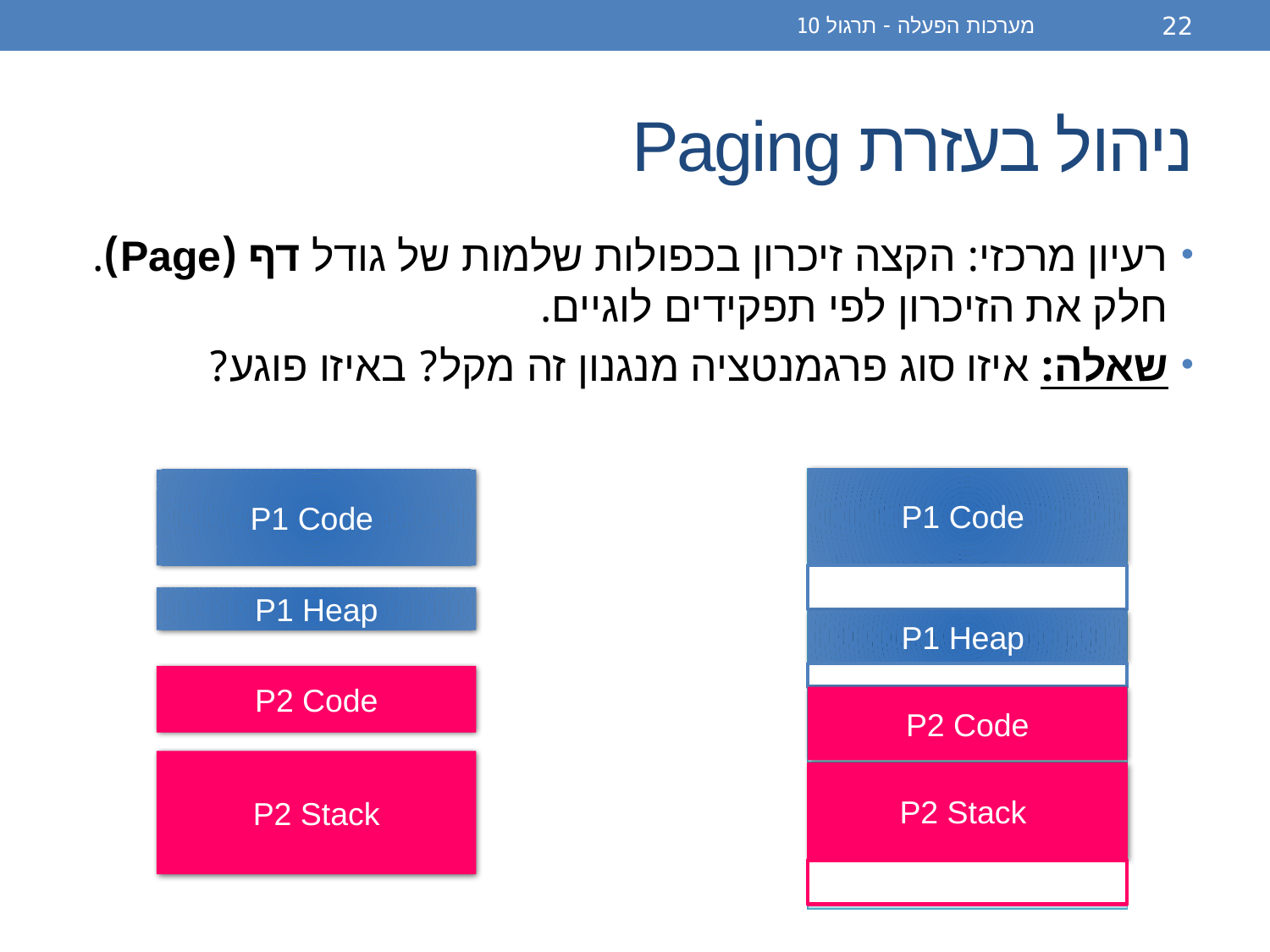

מערכות הפעלה - תרגול 10
22
# ניהול בעזרת Paging
רעיון מרכזי: הקצה זיכרון בכפולות שלמות של גודל דף (Page). חלק את הזיכרון לפי תפקידים לוגיים.
שאלה: איזו סוג פרגמנטציה מנגנון זה מקל? באיזו פוגע?
| Physical page #0 |
| --- |
| Physical page #1 |
| Physical page #2 |
| Physical page #3 |
| Physical page #4 |
| Physical page #5 |
P1 Code

P1 Code
P1 Heap
P1 Heap

P2 Code
P2 Code
P2 Stack
P2 Stack